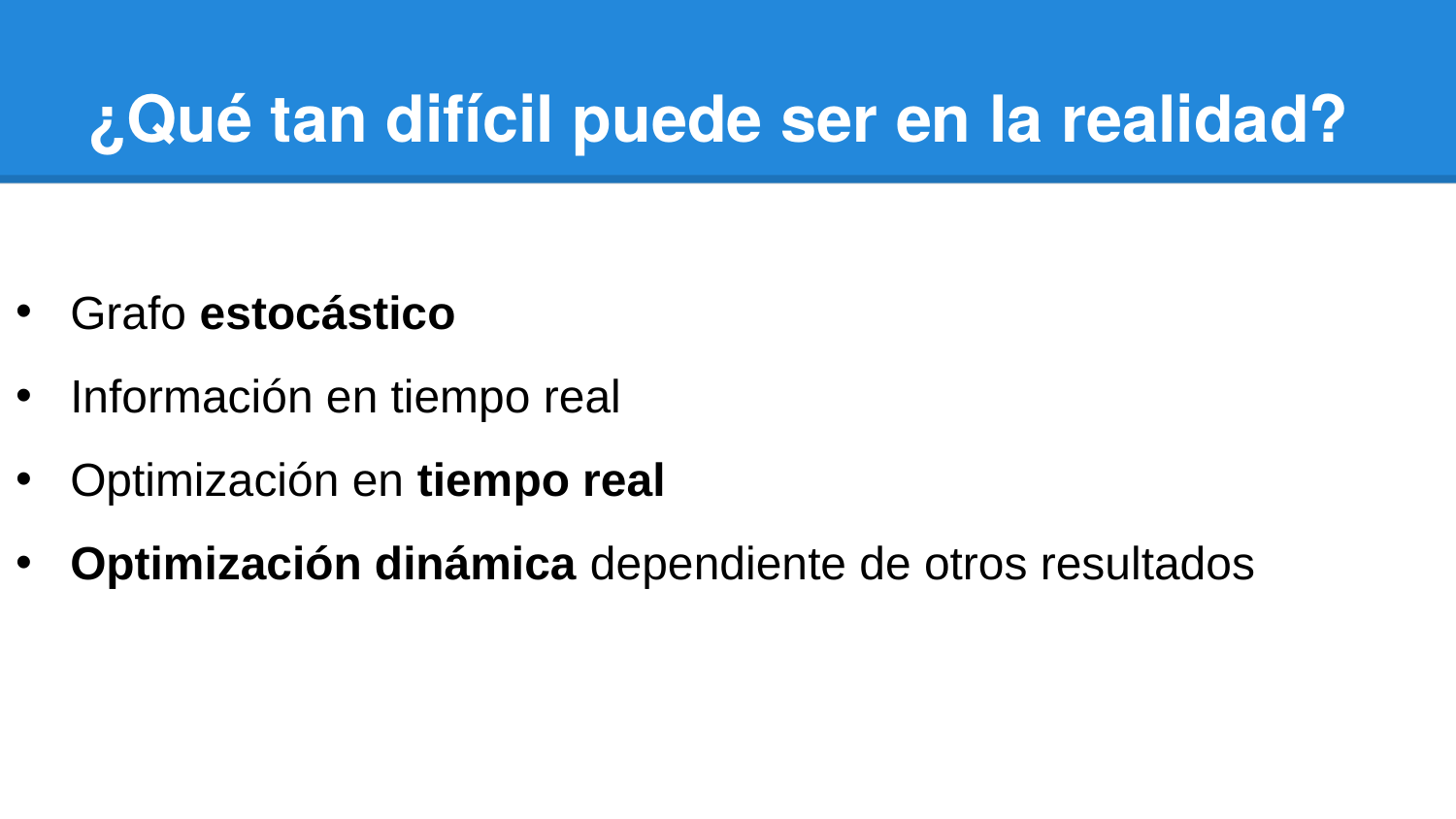

# ¿Qué tan difícil puede ser en la realidad?
Grafo estocástico
Información en tiempo real
Optimización en tiempo real
Optimización dinámica dependiente de otros resultados